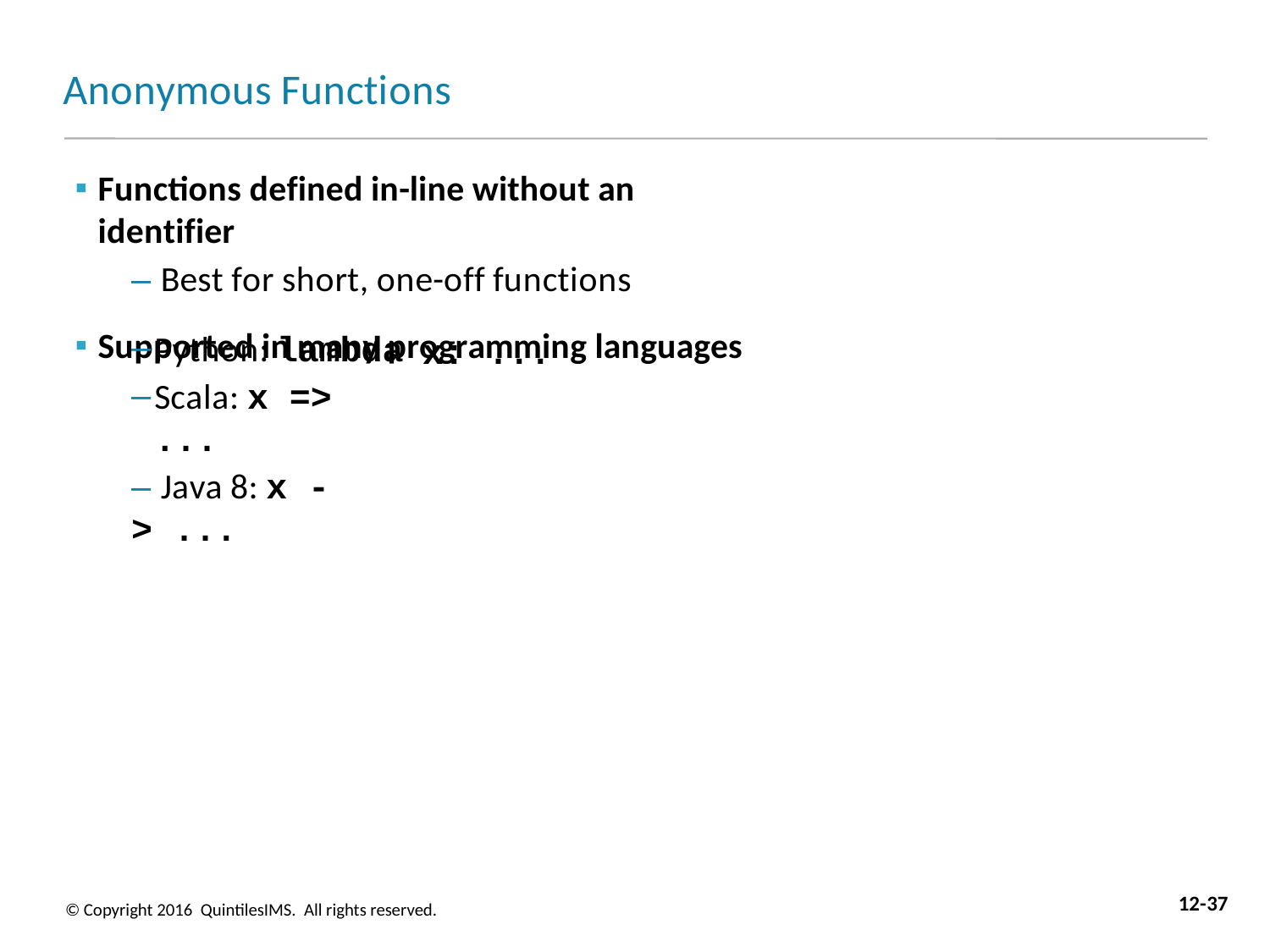

# Anonymous Functions
Functions defined in-line without an identifier
– Best for short, one-off functions
Supported in many programming languages
Python: lambda
Scala: x =>	...
– Java 8: x -> ...
x:	...
12-37
© Copyright 2016  QuintilesIMS.  All rights reserved.